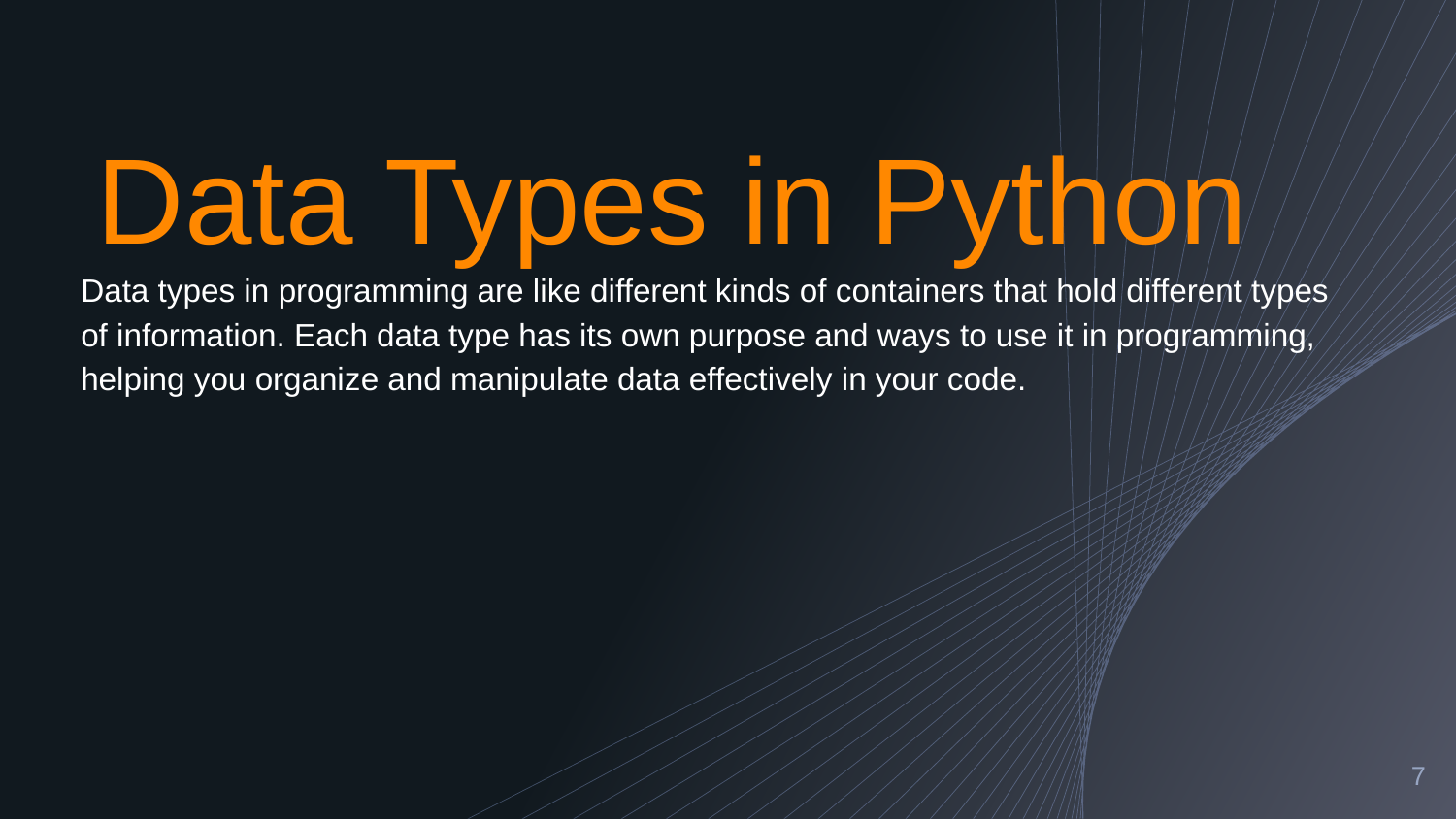

# Data Types in Python
Data types in programming are like different kinds of containers that hold different types of information. Each data type has its own purpose and ways to use it in programming, helping you organize and manipulate data effectively in your code.
7